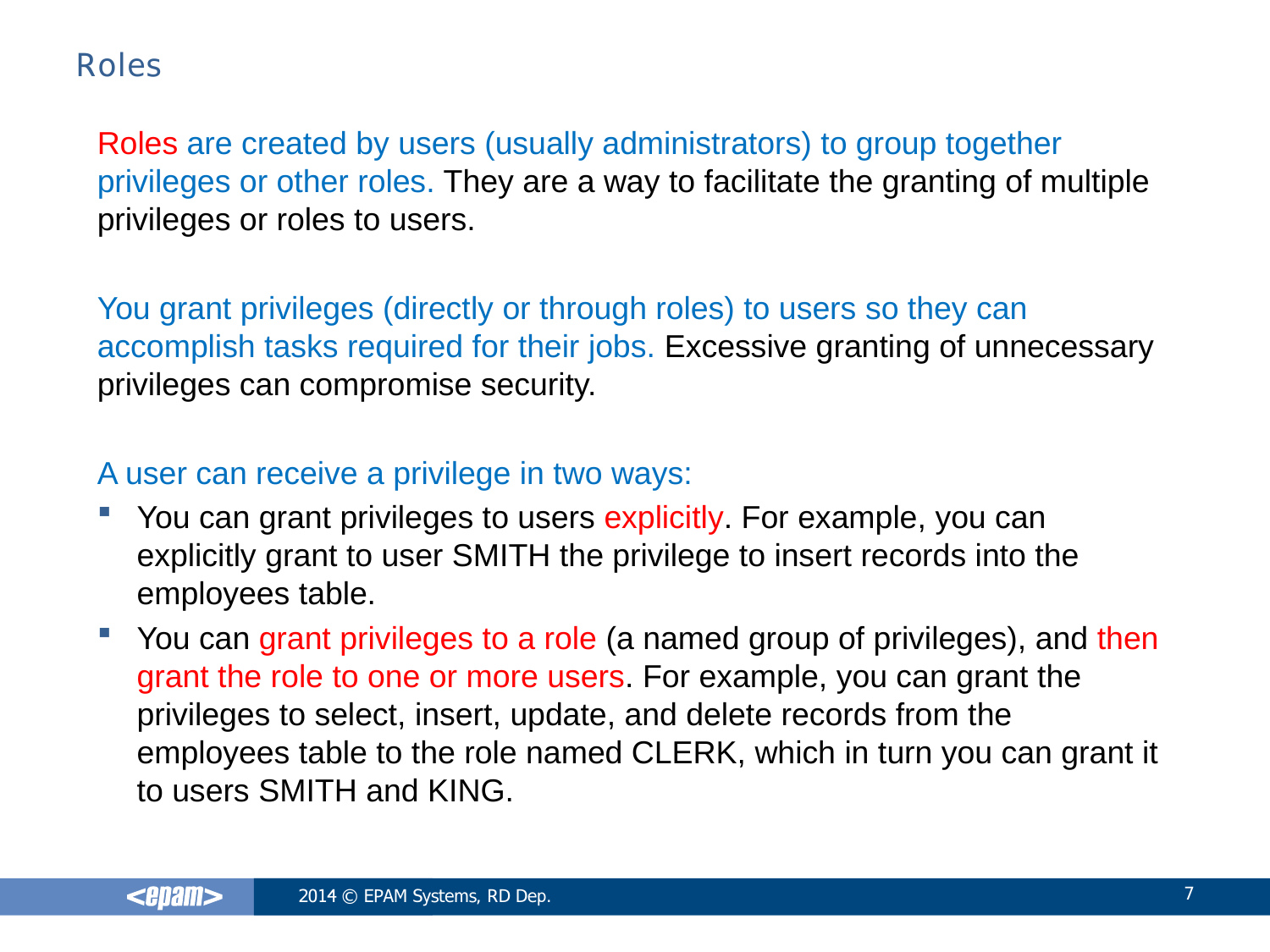

# Roles
Roles are created by users (usually administrators) to group together privileges or other roles. They are a way to facilitate the granting of multiple privileges or roles to users.

You grant privileges (directly or through roles) to users so they can accomplish tasks required for their jobs. Excessive granting of unnecessary privileges can compromise security.

A user can receive a privilege in two ways:
You can grant privileges to users explicitly. For example, you can explicitly grant to user SMITH the privilege to insert records into the employees table.
You can grant privileges to a role (a named group of privileges), and then grant the role to one or more users. For example, you can grant the privileges to select, insert, update, and delete records from the employees table to the role named CLERK, which in turn you can grant it to users SMITH and KING.
7
2014 © EPAM Systems, RD Dep.